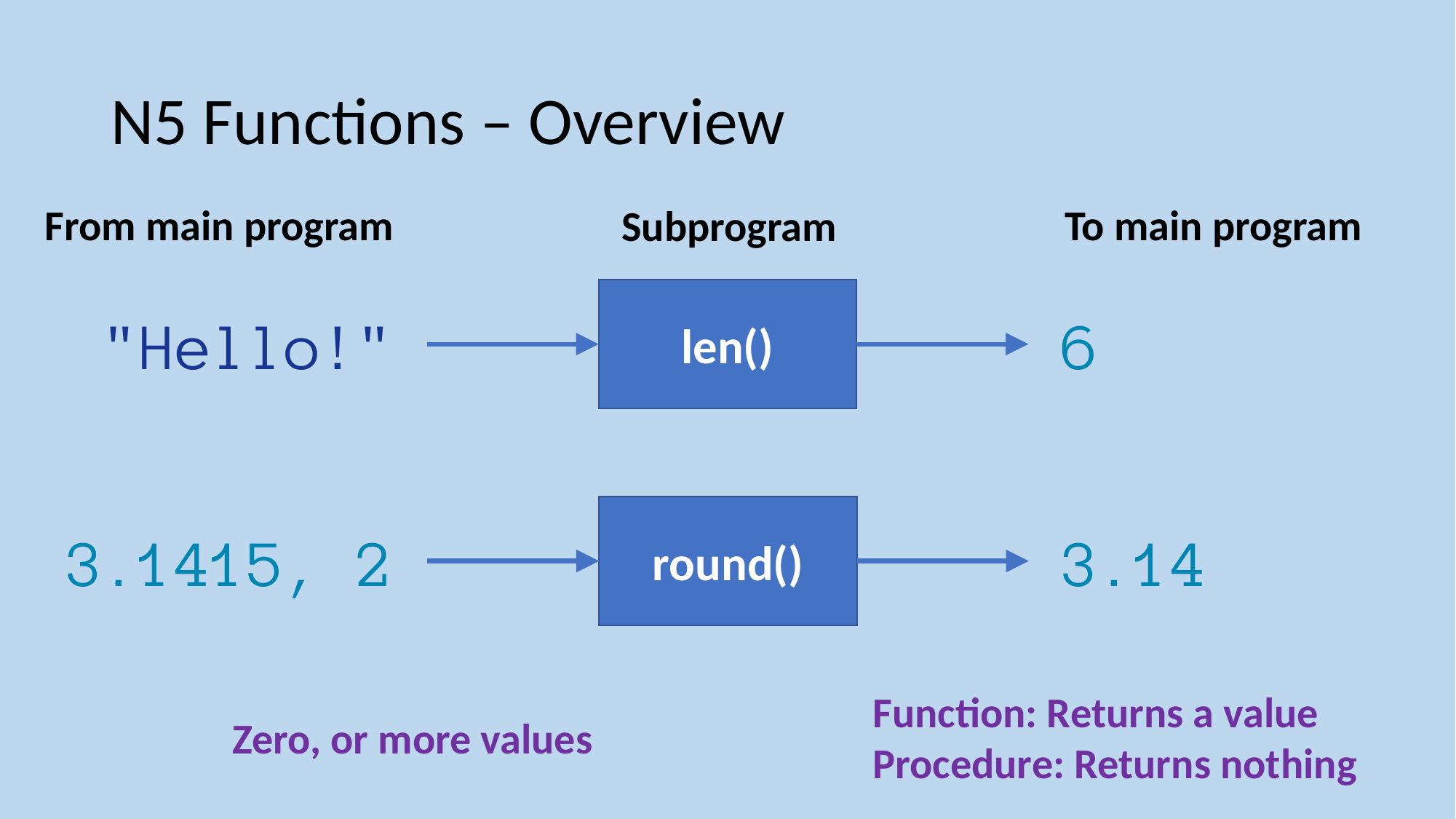

# N5 Functions – Overview
From main program
To main program
Subprogram
len()
6
"Hello!"
round()
3.1415, 2
3.14
Function: Returns a value
Procedure: Returns nothing
Zero, or more values